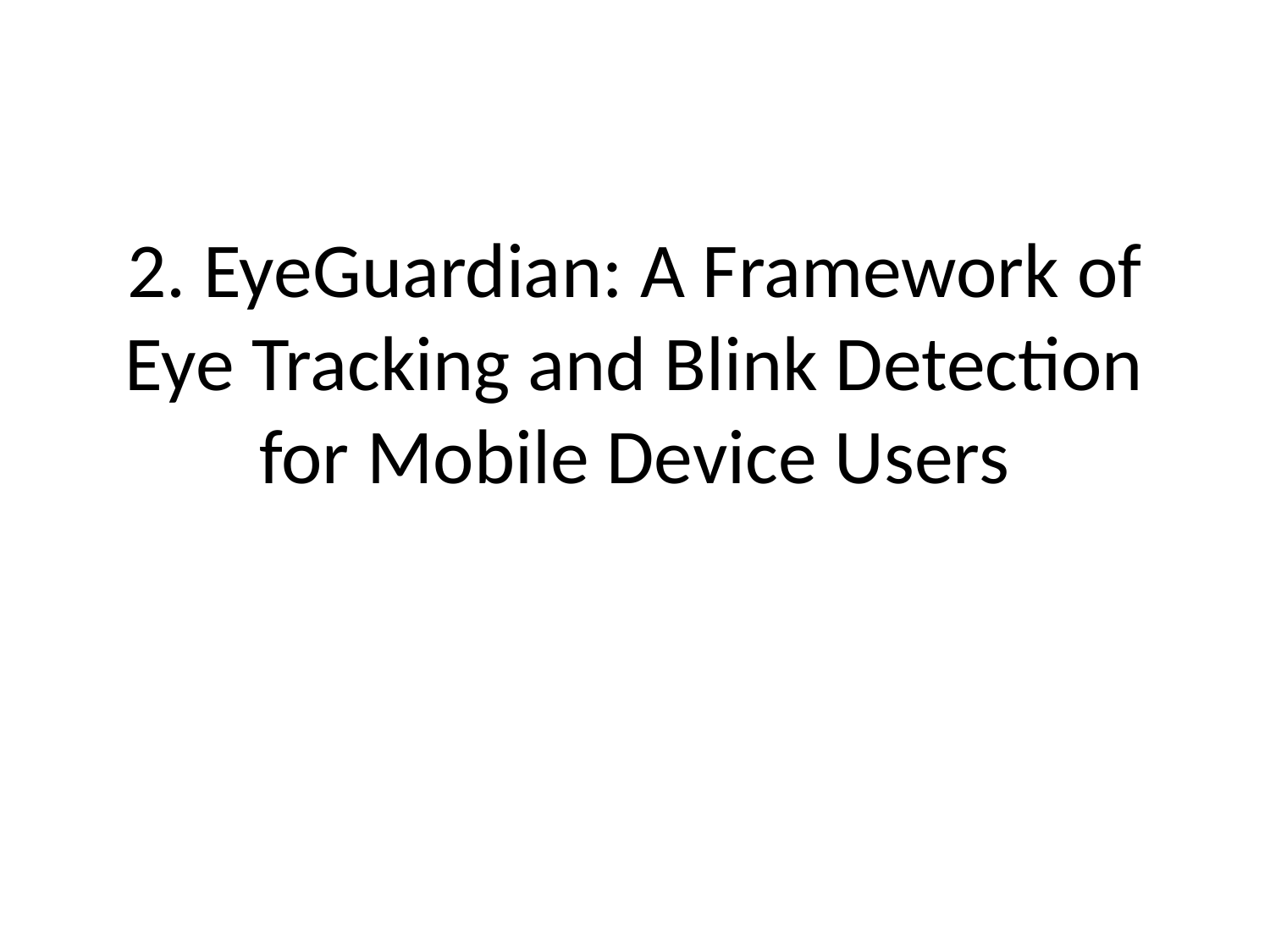

# 2. EyeGuardian: A Framework of Eye Tracking and Blink Detection for Mobile Device Users